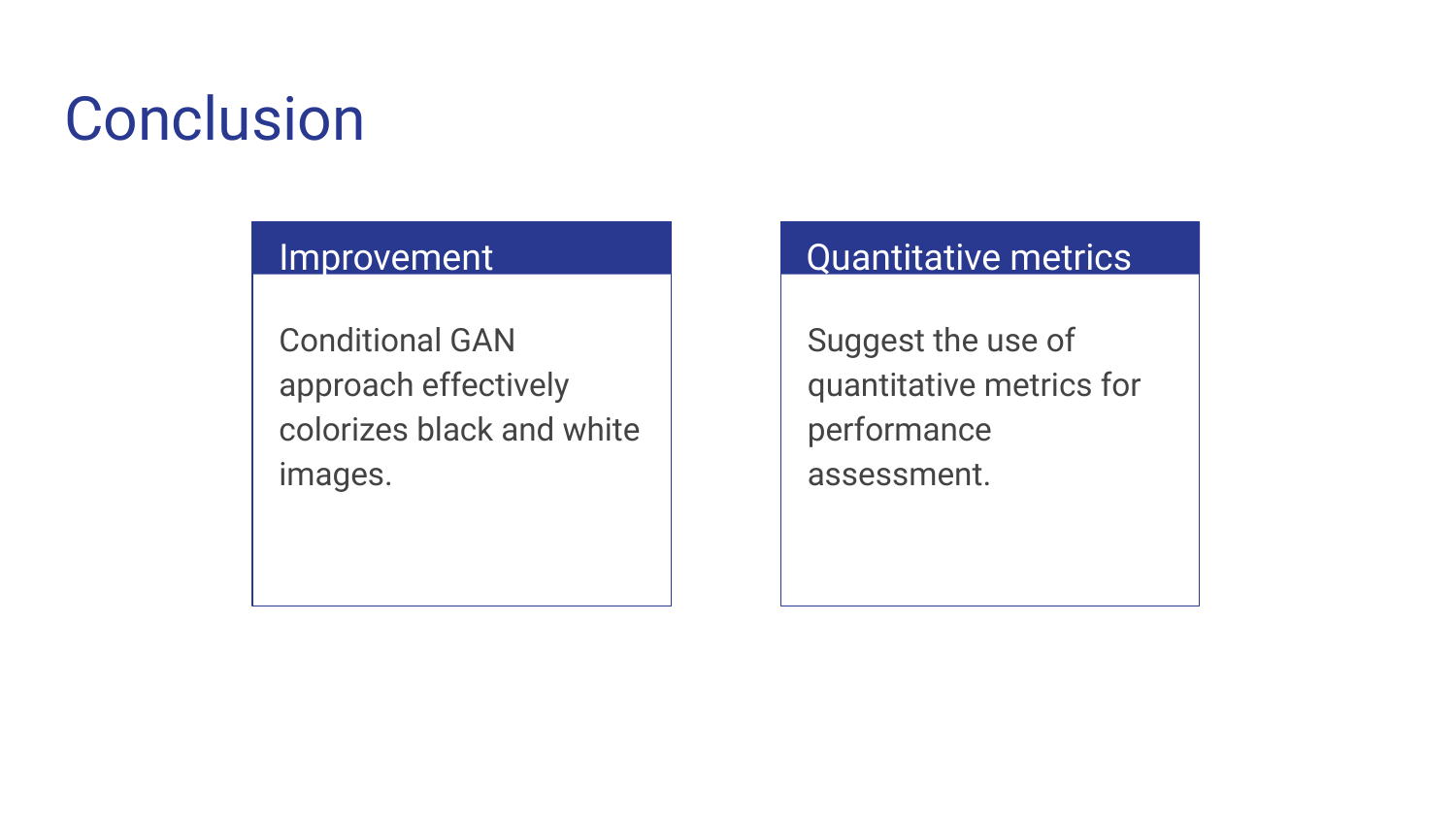

# Conclusion
Improvement
Quantitative metrics

Conditional GAN approach effectively colorizes black and white images.
Suggest the use of quantitative metrics for performance assessment.